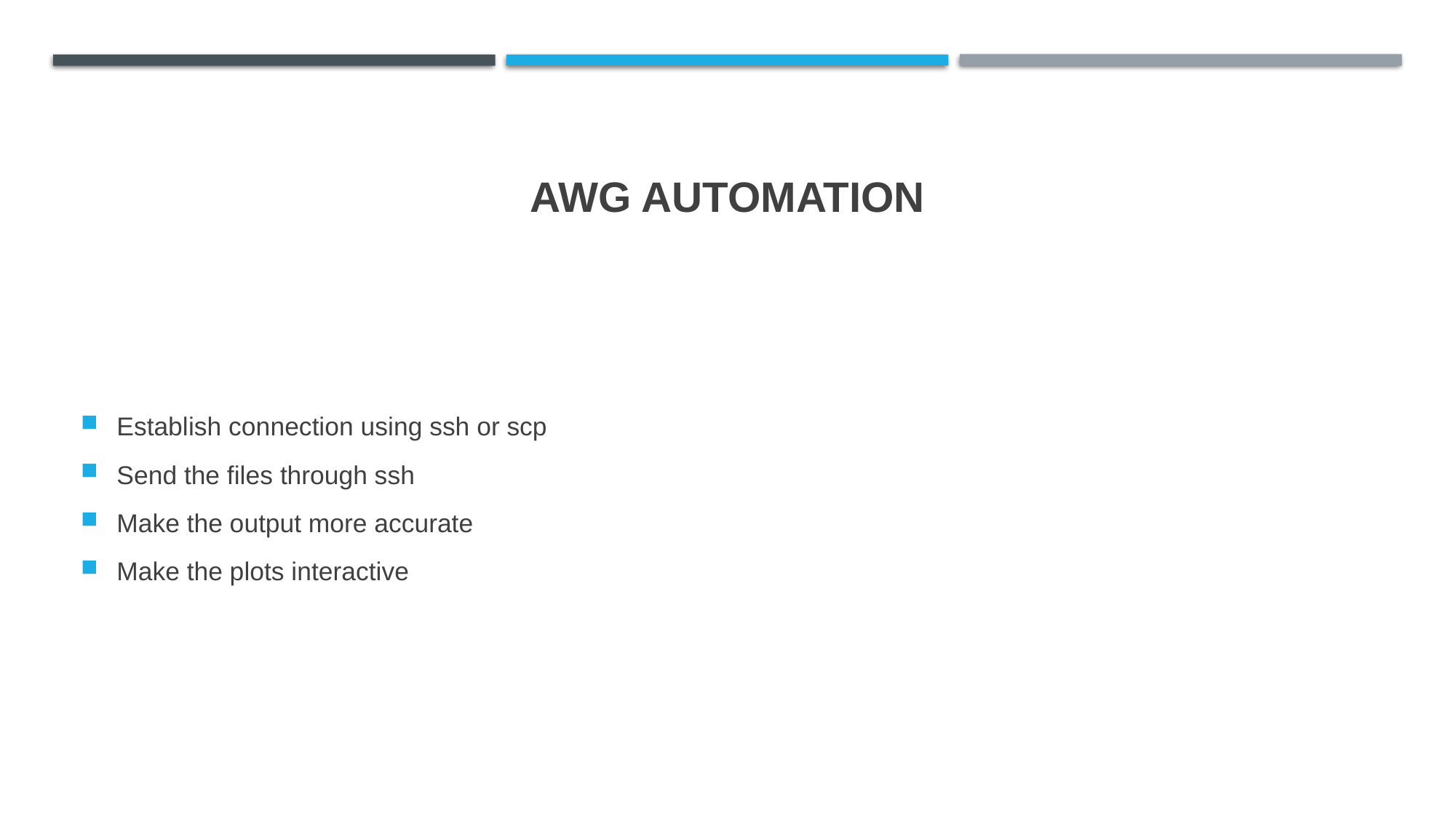

# Awg automation
Establish connection using ssh or scp
Send the files through ssh
Make the output more accurate
Make the plots interactive